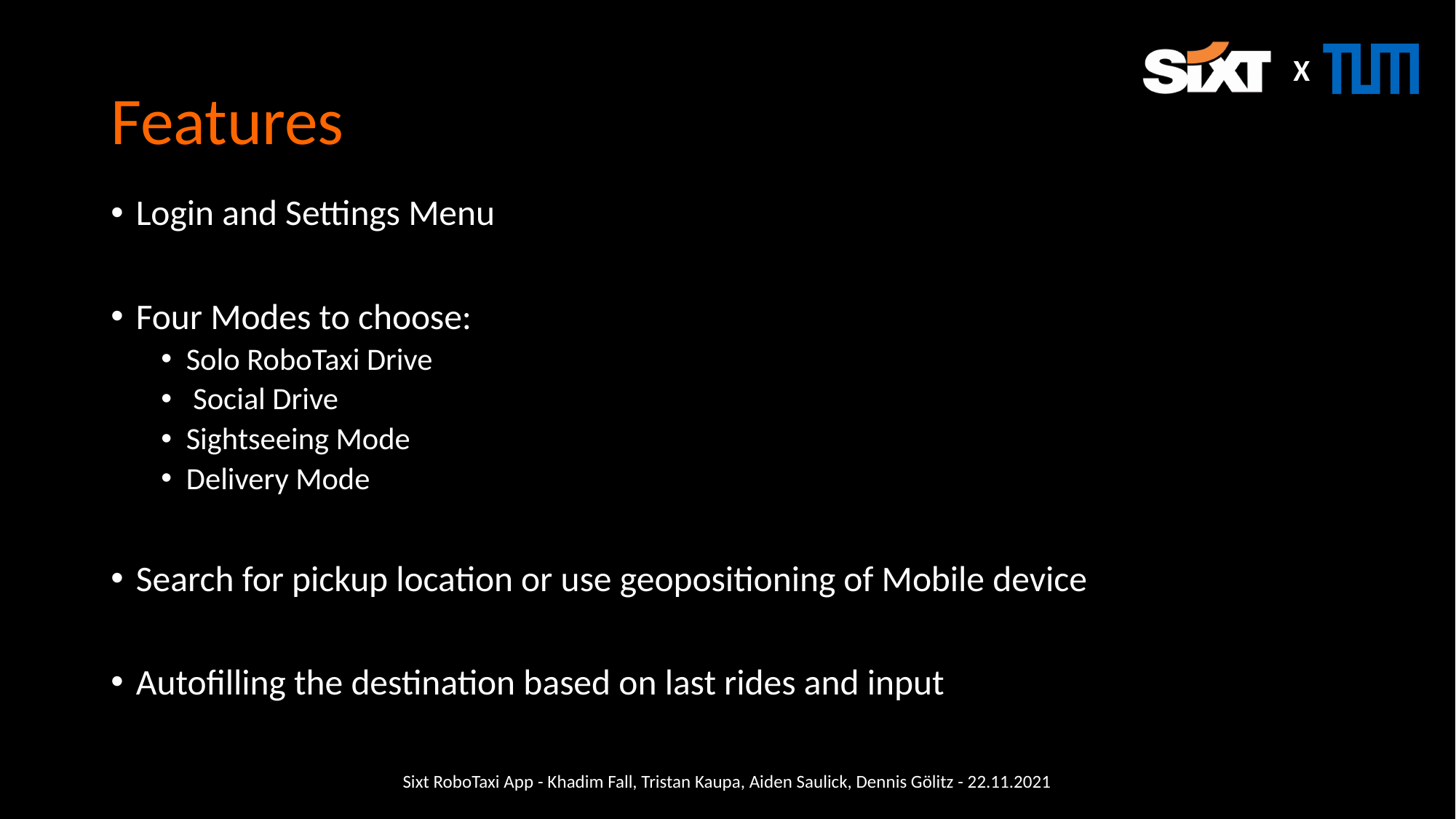

# Features
Login and Settings Menu

Four Modes to choose:
Solo RoboTaxi Drive
 Social Drive
Sightseeing Mode
Delivery Mode

Search for pickup location or use geopositioning of Mobile device

Autofilling the destination based on last rides and input

Sixt RoboTaxi App - Khadim Fall, Tristan Kaupa, Aiden Saulick, Dennis Gölitz - 22.11.2021